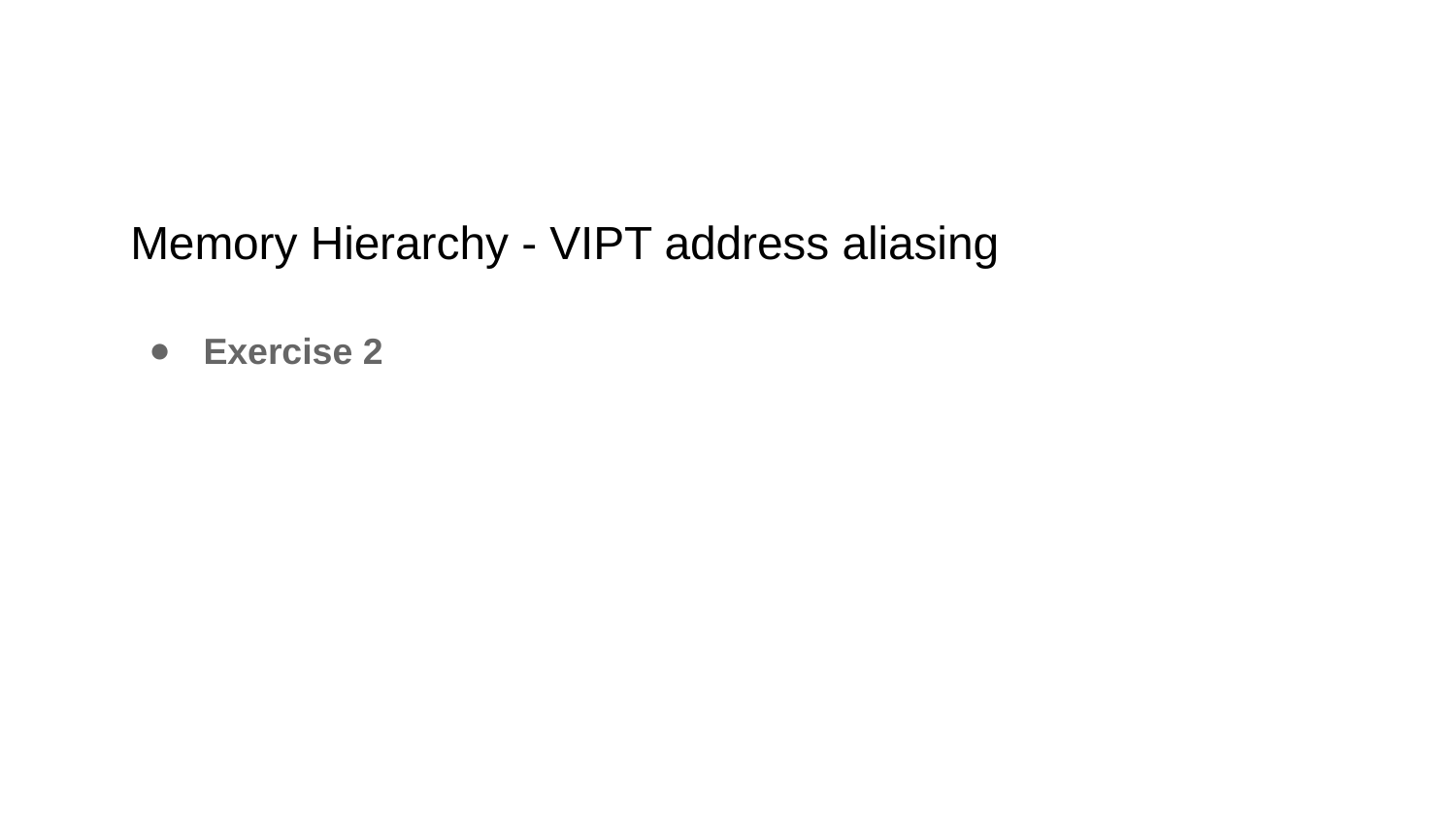

# Memory Hierarchy - VIPT address aliasing
Exercise 2